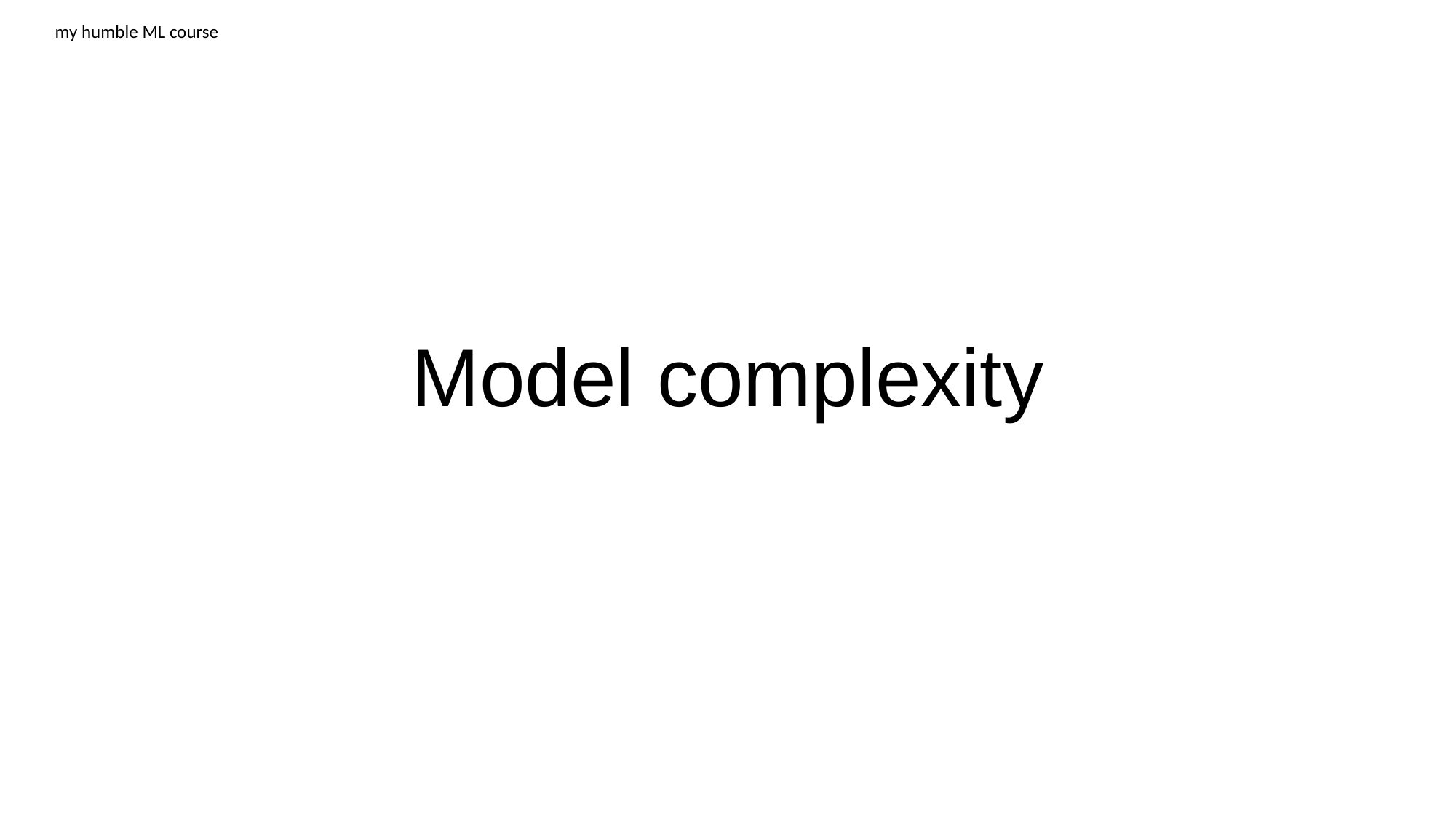

my humble ML course
# Model complexity